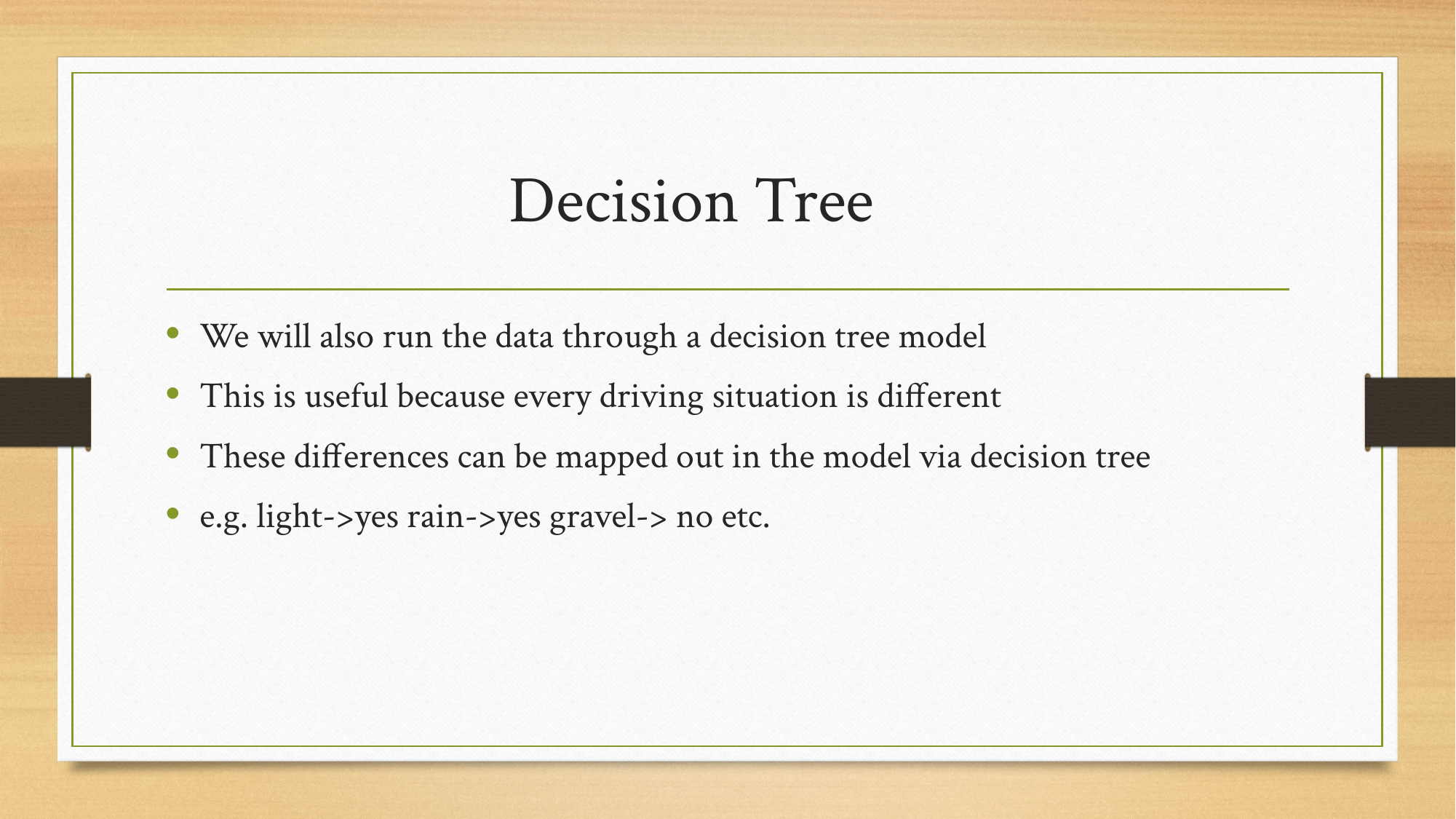

# Decision Tree
We will also run the data through a decision tree model
This is useful because every driving situation is different
These differences can be mapped out in the model via decision tree
e.g. light->yes rain->yes gravel-> no etc.